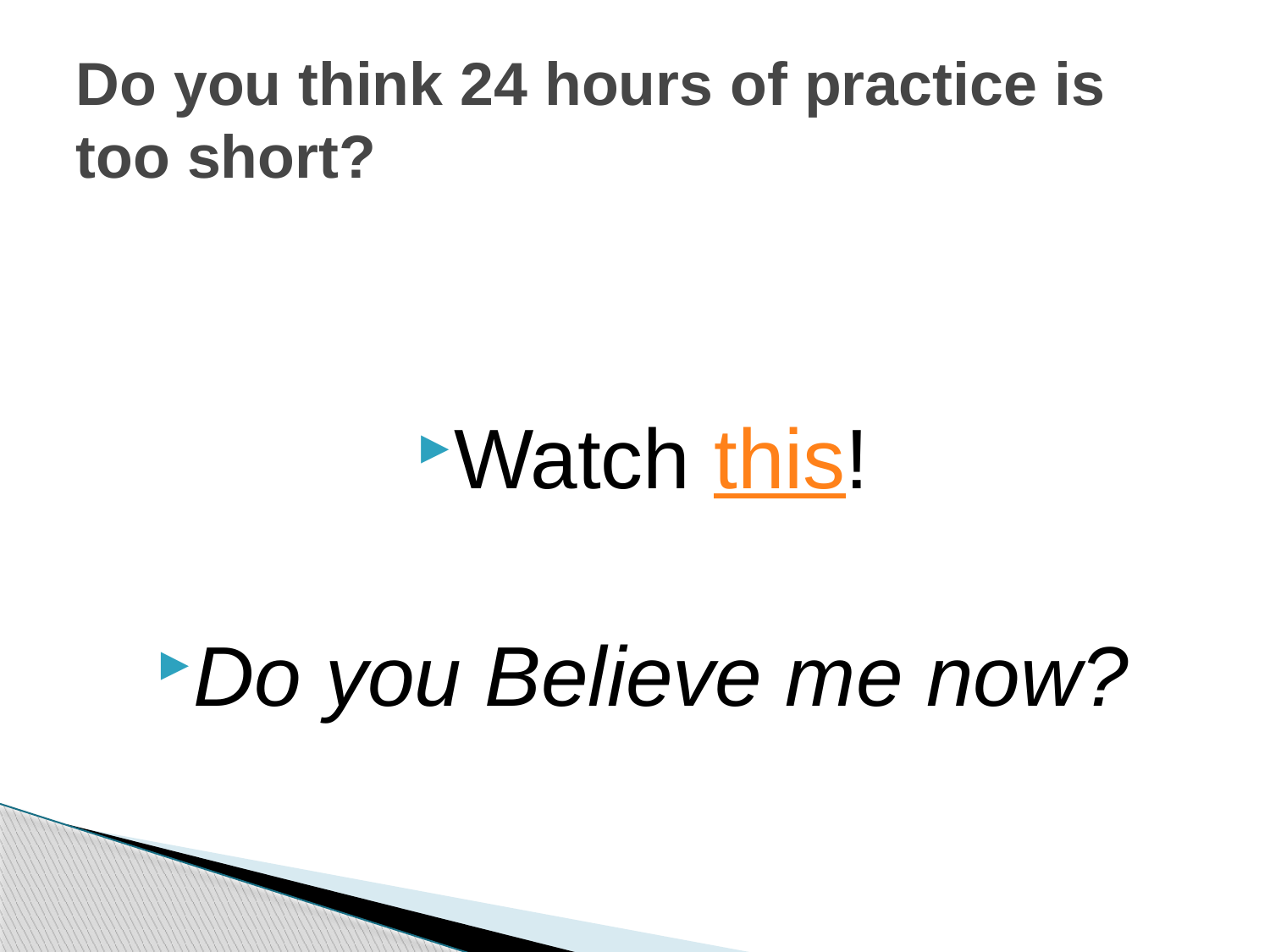

# Do you think 24 hours of practice is too short?

Watch this!

Do you Believe me now?